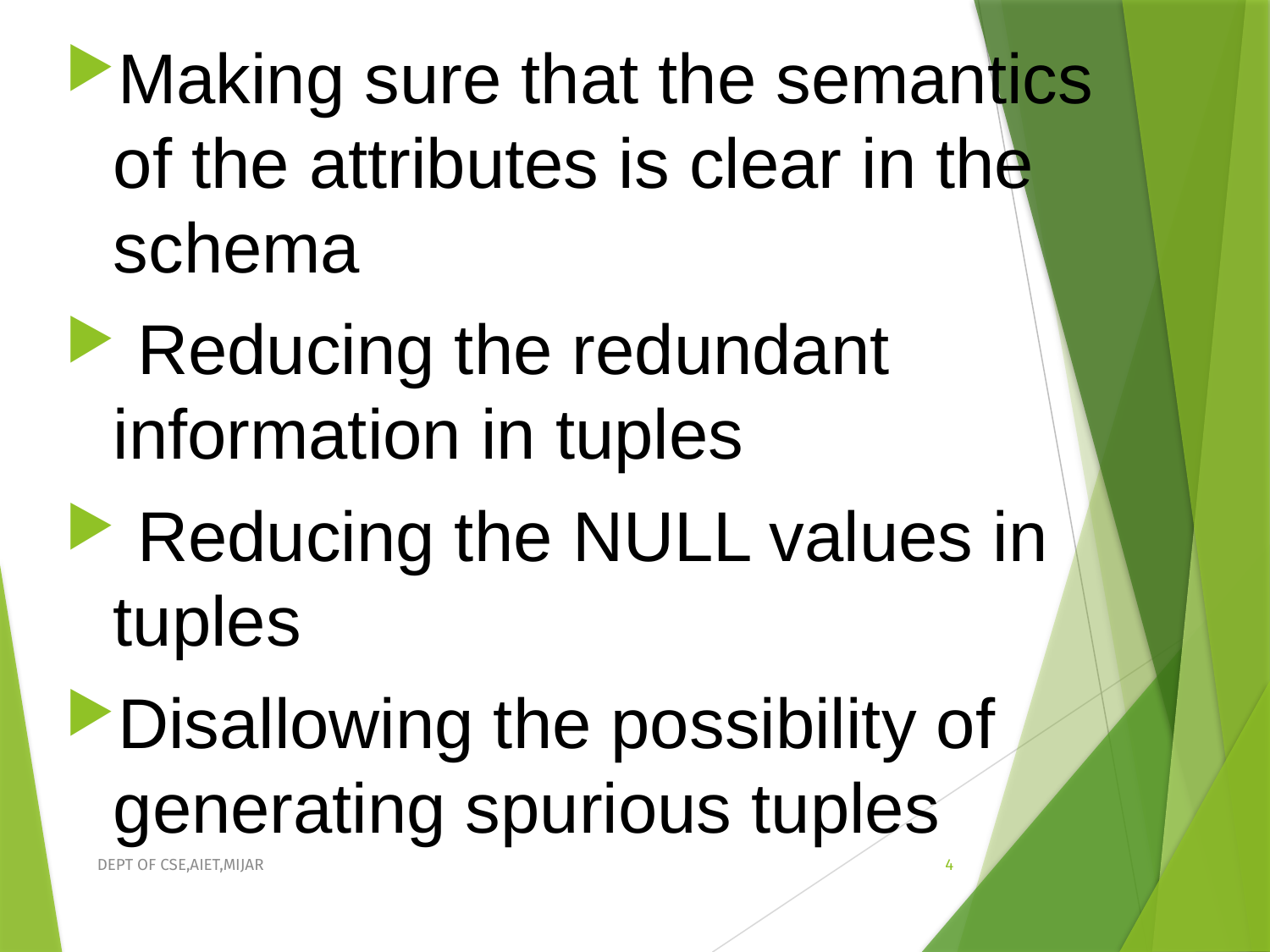

Making sure that the semantics of the attributes is clear in the schema
 Reducing the redundant information in tuples
 Reducing the NULL values in tuples
Disallowing the possibility of generating spurious tuples
DEPT OF CSE,AIET,MIJAR
4